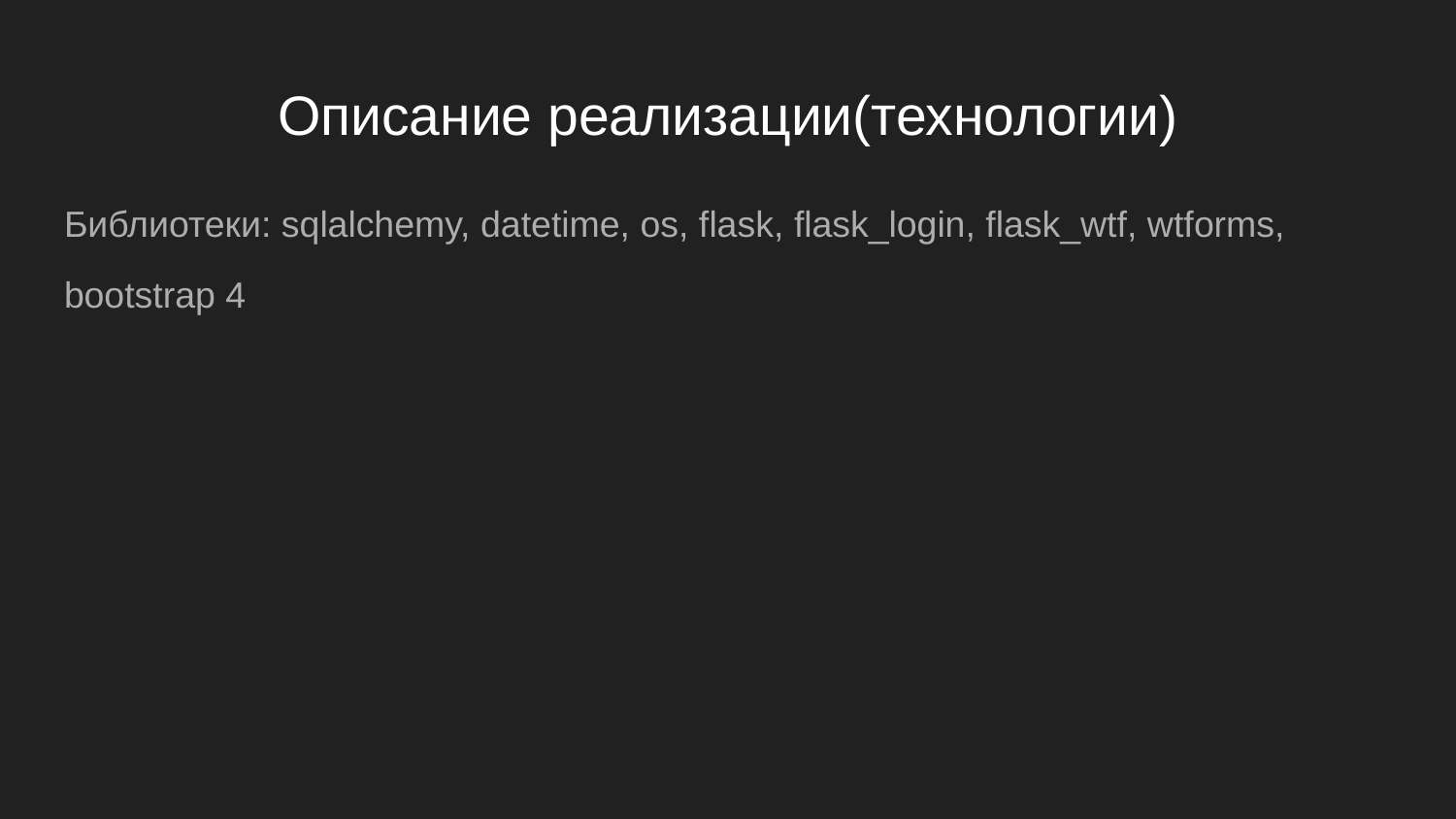

# Описание реализации(технологии)
Библиотеки: sqlalchemy, datetime, os, flask, flask_login, flask_wtf, wtforms,
bootstrap 4